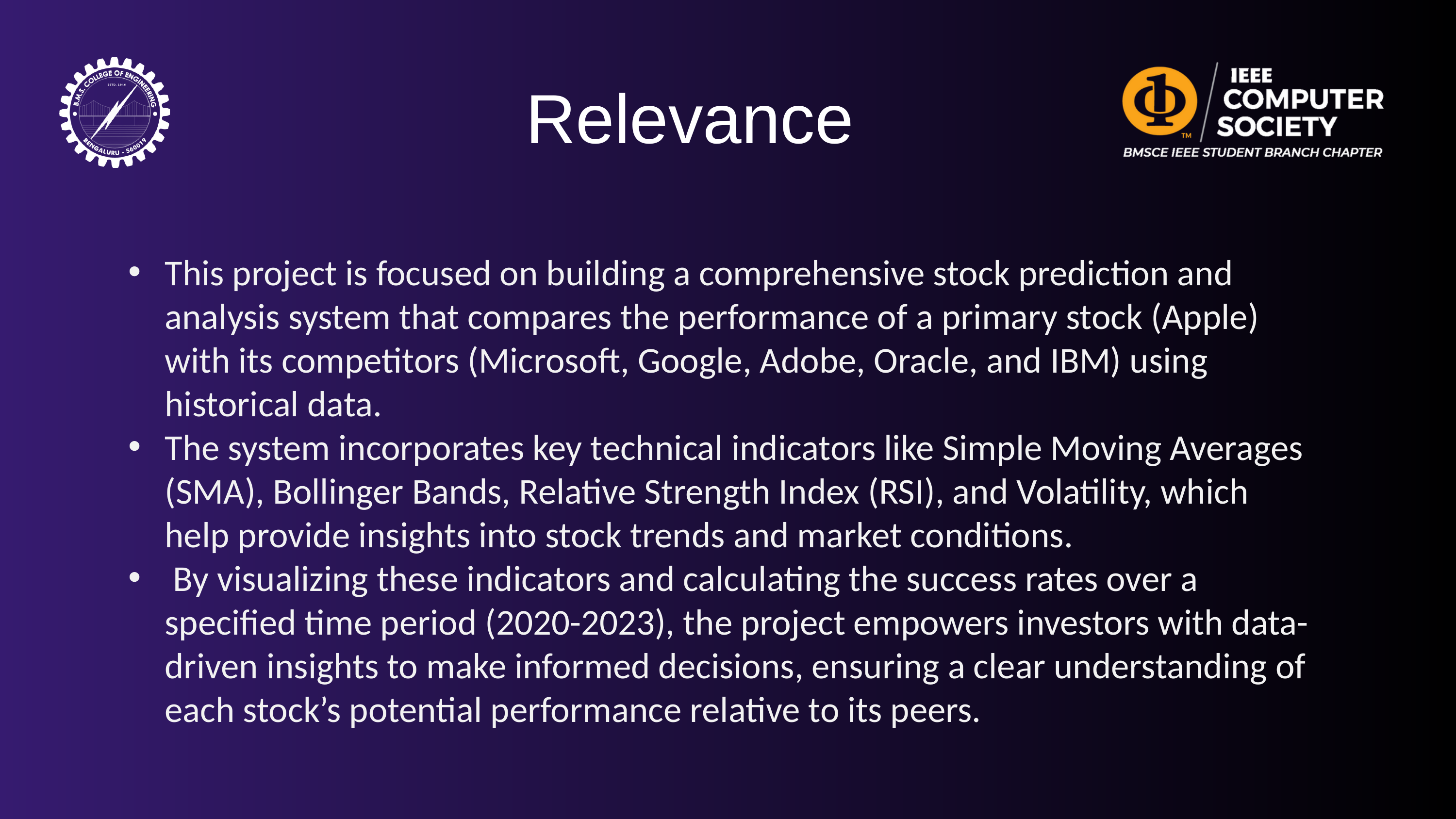

Relevance
This project is focused on building a comprehensive stock prediction and analysis system that compares the performance of a primary stock (Apple) with its competitors (Microsoft, Google, Adobe, Oracle, and IBM) using historical data.
The system incorporates key technical indicators like Simple Moving Averages (SMA), Bollinger Bands, Relative Strength Index (RSI), and Volatility, which help provide insights into stock trends and market conditions.
 By visualizing these indicators and calculating the success rates over a specified time period (2020-2023), the project empowers investors with data-driven insights to make informed decisions, ensuring a clear understanding of each stock’s potential performance relative to its peers.